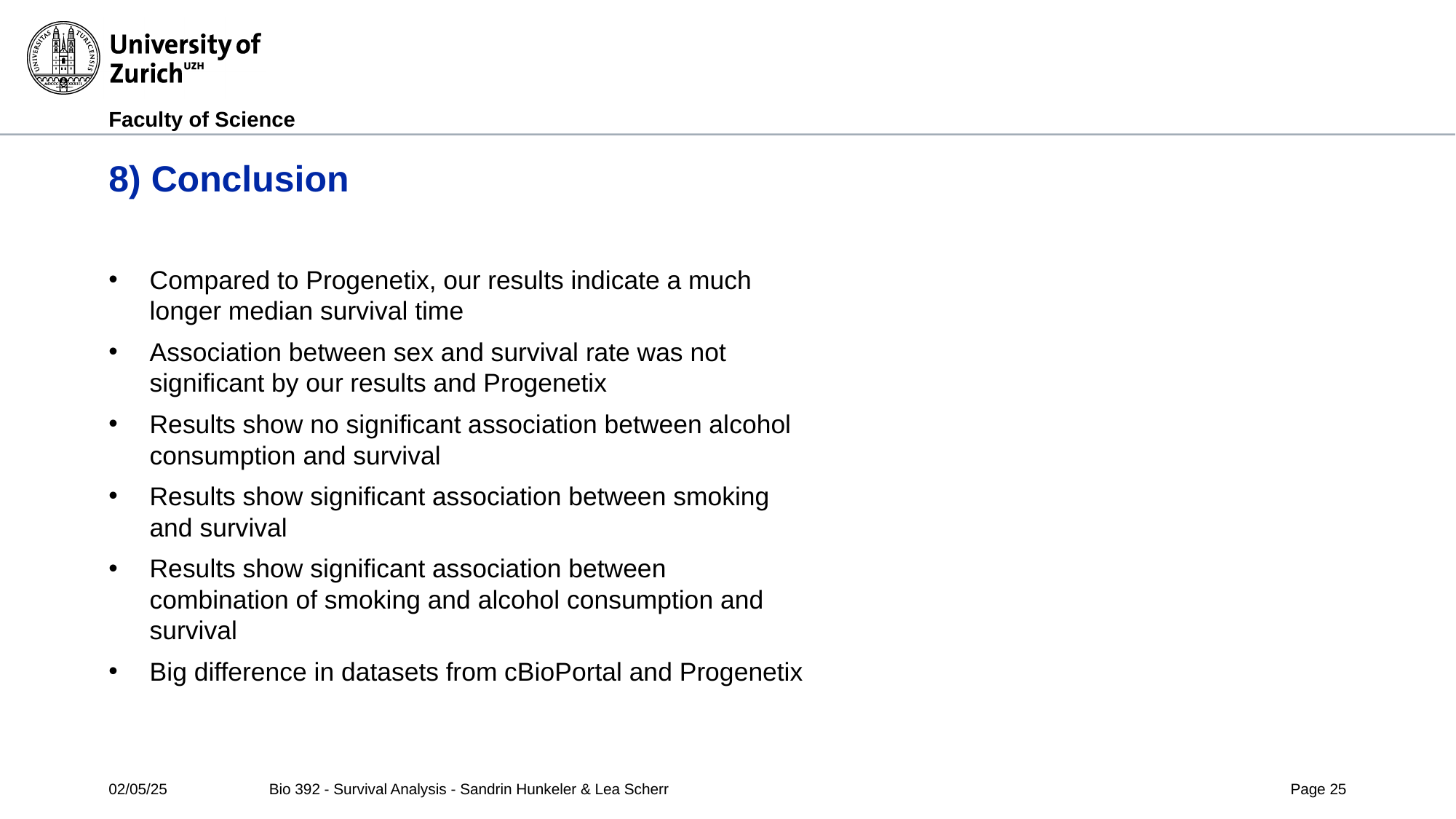

# 8) Conclusion
Compared to Progenetix, our results indicate a much longer median survival time
Association between sex and survival rate was not significant by our results and Progenetix
Results show no significant association between alcohol consumption and survival
Results show significant association between smoking and survival
Results show significant association between combination of smoking and alcohol consumption and survival
Big difference in datasets from cBioPortal and Progenetix

02/05/25
Bio 392 - Survival Analysis - Sandrin Hunkeler & Lea Scherr
Page 25